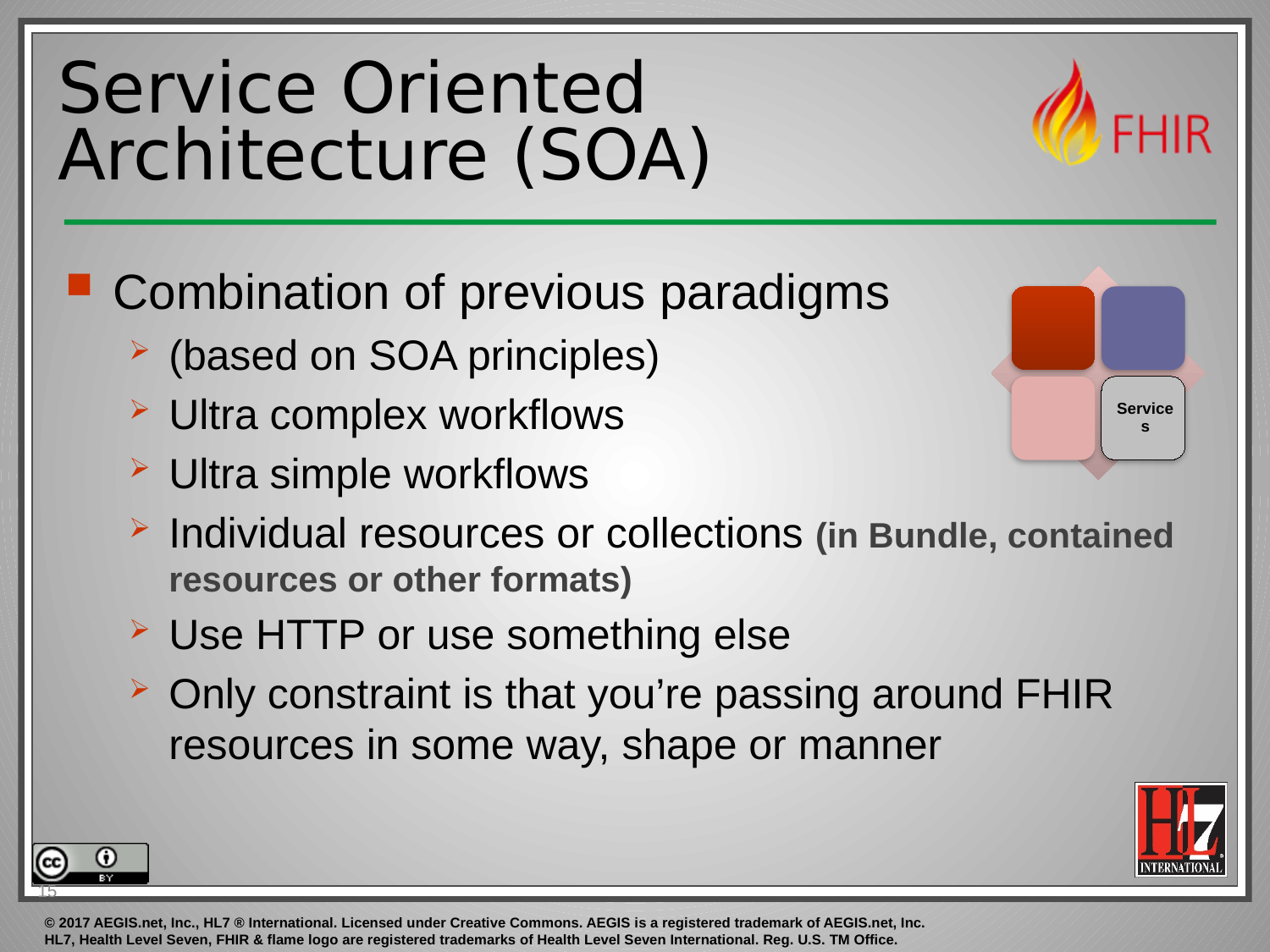

# Service Oriented Architecture (SOA)
Combination of previous paradigms
(based on SOA principles)
Ultra complex workflows
Ultra simple workflows
Individual resources or collections (in Bundle, contained resources or other formats)
Use HTTP or use something else
Only constraint is that you’re passing around FHIR resources in some way, shape or manner

Services
15